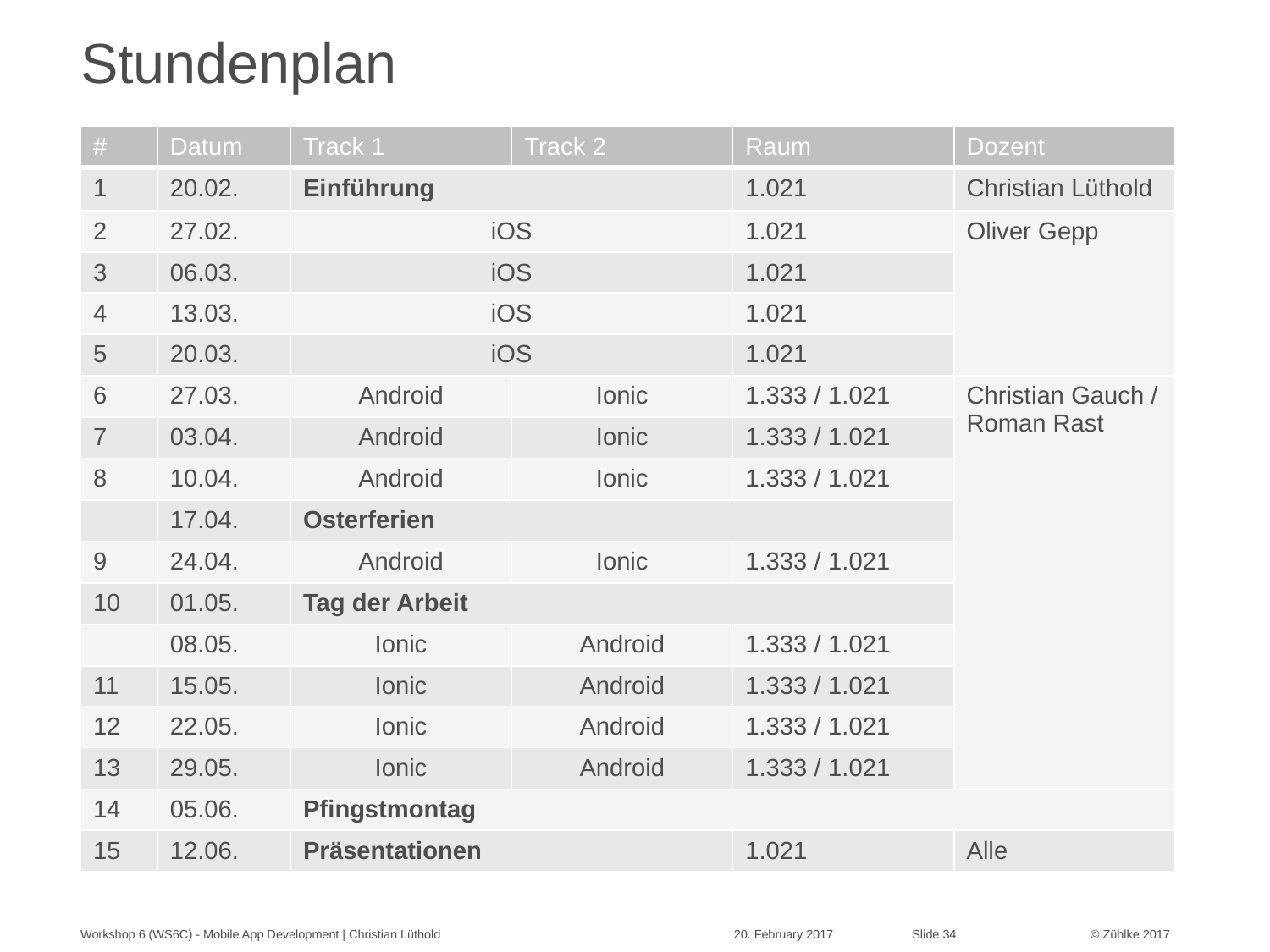

# Stundenplan
| # | Datum | Track 1 | Track 2 | Raum | Dozent |
| --- | --- | --- | --- | --- | --- |
| 1 | 20.02. | Einführung |  | 1.021 | Christian Lüthold |
| 2 | 27.02. | iOS |  | 1.021 | Oliver Gepp |
| 3 | 06.03. | iOS |  | 1.021 |  |
| 4 | 13.03. | iOS |  | 1.021 |  |
| 5 | 20.03. | iOS |  | 1.021 |  |
| 6 | 27.03. | Android | Ionic | 1.333 / 1.021 | Christian Gauch / Roman Rast |
| 7 | 03.04. | Android | Ionic | 1.333 / 1.021 |  |
| 8 | 10.04. | Android | Ionic | 1.333 / 1.021 |  |
|  | 17.04. | Osterferien |  |  |  |
| 9 | 24.04. | Android | Ionic | 1.333 / 1.021 |  |
| 10 | 01.05. | Tag der Arbeit |  |  |  |
|  | 08.05. | Ionic | Android | 1.333 / 1.021 |  |
| 11 | 15.05. | Ionic | Android | 1.333 / 1.021 |  |
| 12 | 22.05. | Ionic | Android | 1.333 / 1.021 |  |
| 13 | 29.05. | Ionic | Android | 1.333 / 1.021 |  |
| 14 | 05.06. | Pfingstmontag |  |  |  |
| 15 | 12.06. | Präsentationen |  | 1.021 | Alle |